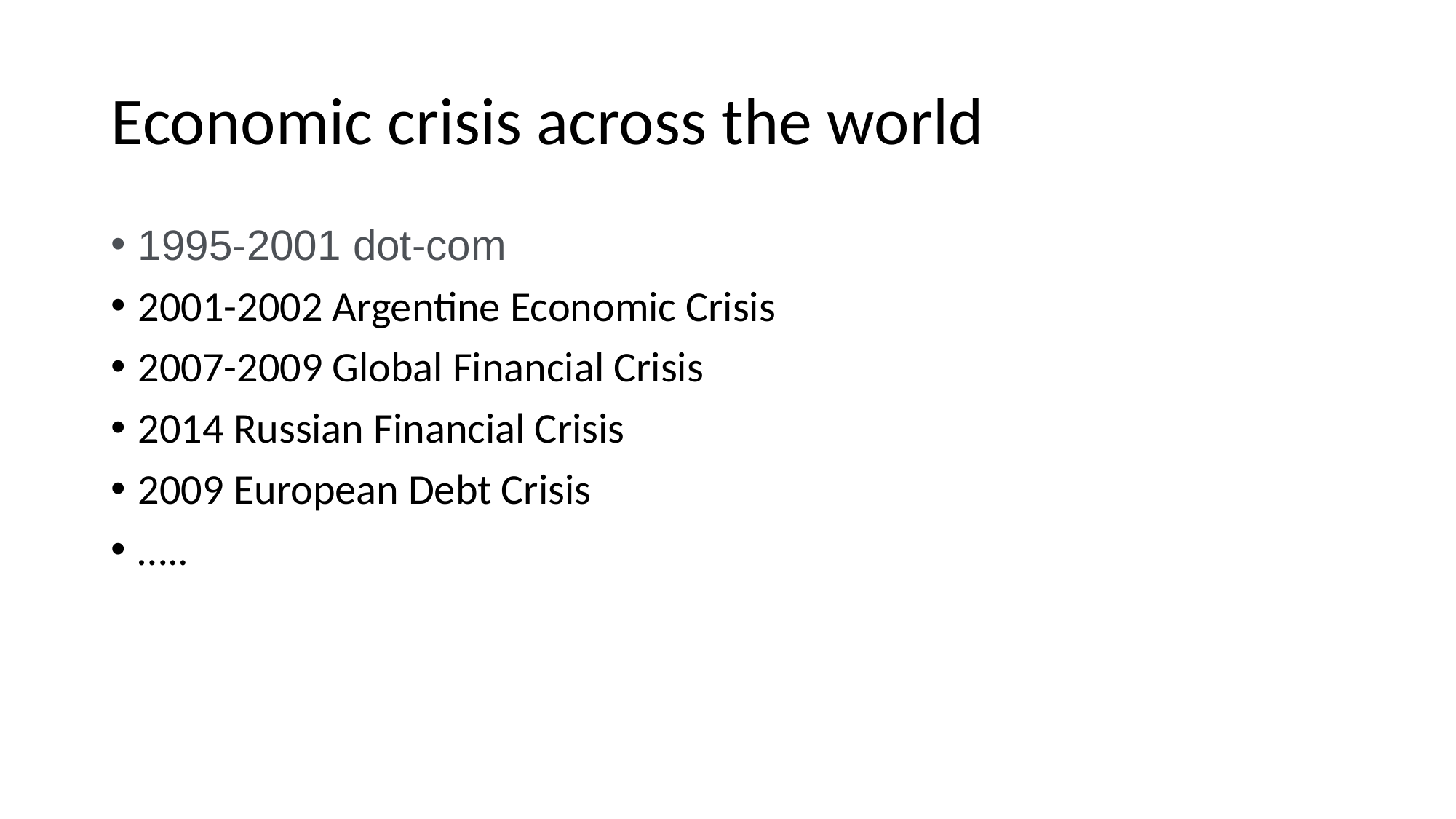

# Economic crisis across the world
1995-2001 dot-com
2001-2002 Argentine Economic Crisis
2007-2009 Global Financial Crisis
2014 Russian Financial Crisis
2009 European Debt Crisis
…..